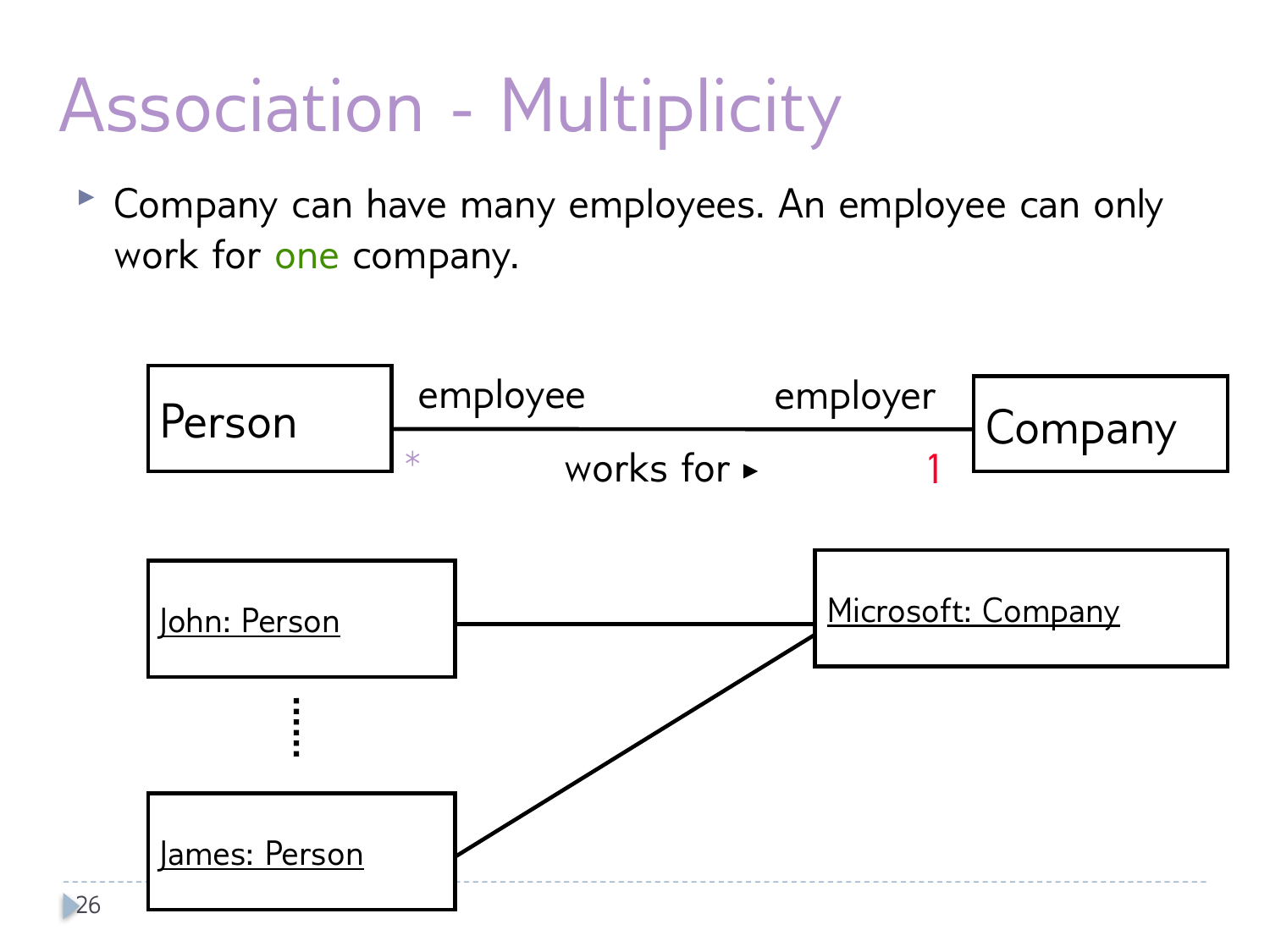

# Association - Multiplicity
  Association - Multiplicity
Company can have many employees. An employee can only work for one company.

employee
employer
Person
Company

works for
*
1

Microsoft: Company
John: Person

James: Person
26